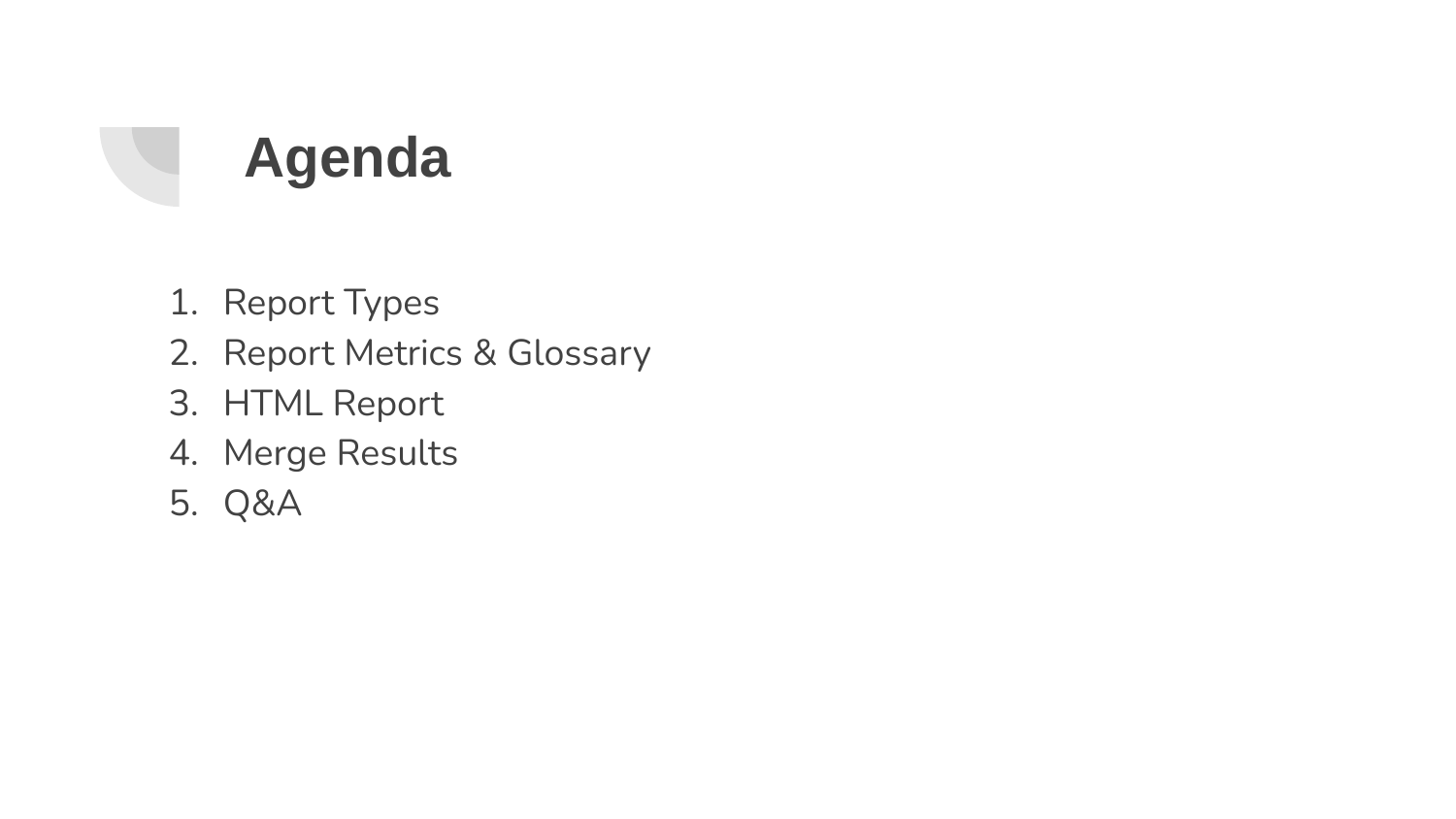

# Agenda
Report Types
Report Metrics & Glossary
HTML Report
Merge Results
Q&A